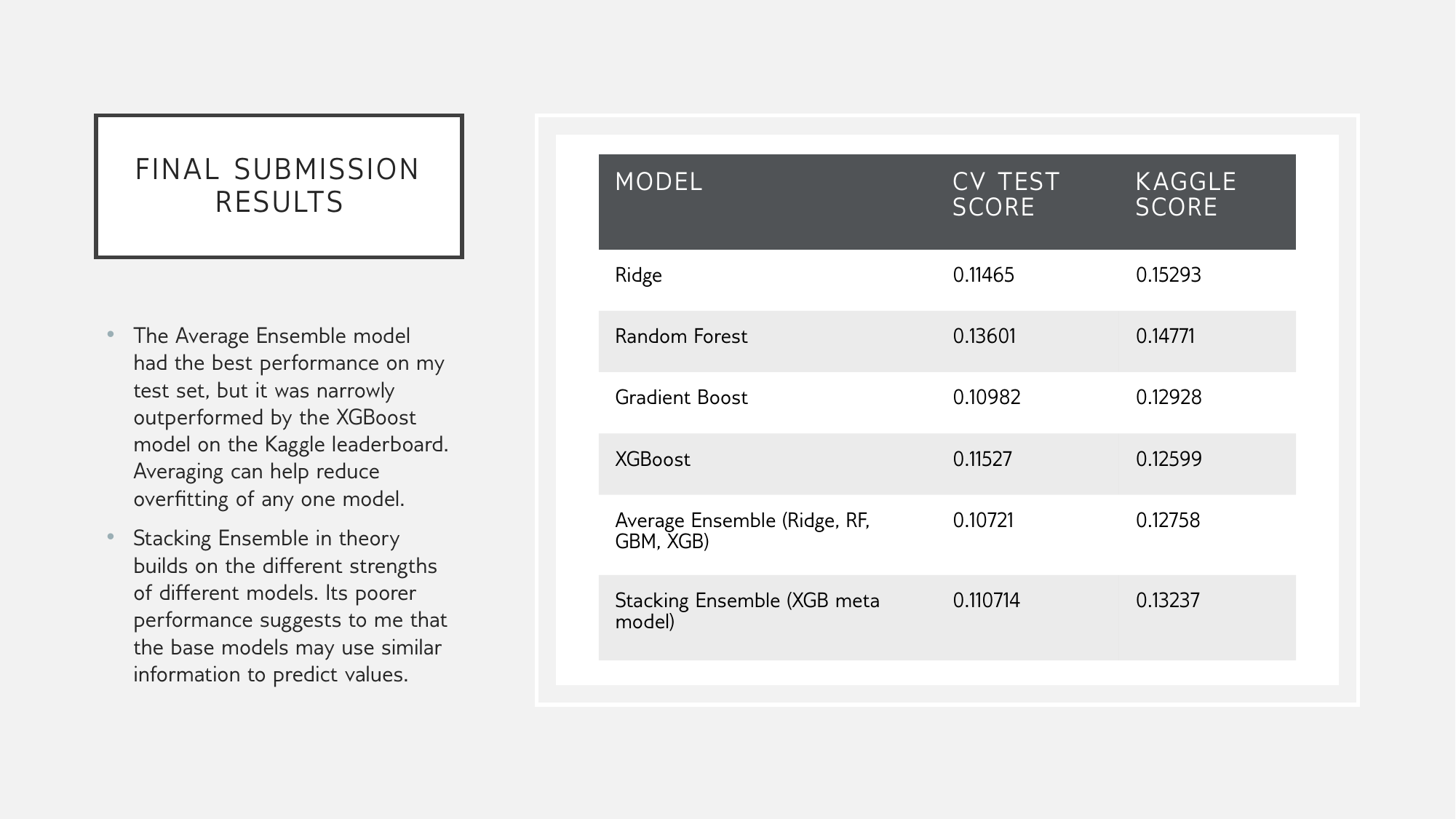

# Final submission results

| Model | CV Test Score | Kaggle Score |
| --- | --- | --- |
| Ridge | 0.11465 | 0.15293 |
| Random Forest | 0.13601 | 0.14771 |
| Gradient Boost | 0.10982 | 0.12928 |
| XGBoost | 0.11527 | 0.12599 |
| Average Ensemble (Ridge, RF, GBM, XGB) | 0.10721 | 0.12758 |
| Stacking Ensemble (XGB meta model) | 0.110714 | 0.13237 |
The Average Ensemble model had the best performance on my test set, but it was narrowly outperformed by the XGBoost model on the Kaggle leaderboard. Averaging can help reduce overfitting of any one model.
Stacking Ensemble in theory builds on the different strengths of different models. Its poorer performance suggests to me that the base models may use similar information to predict values.